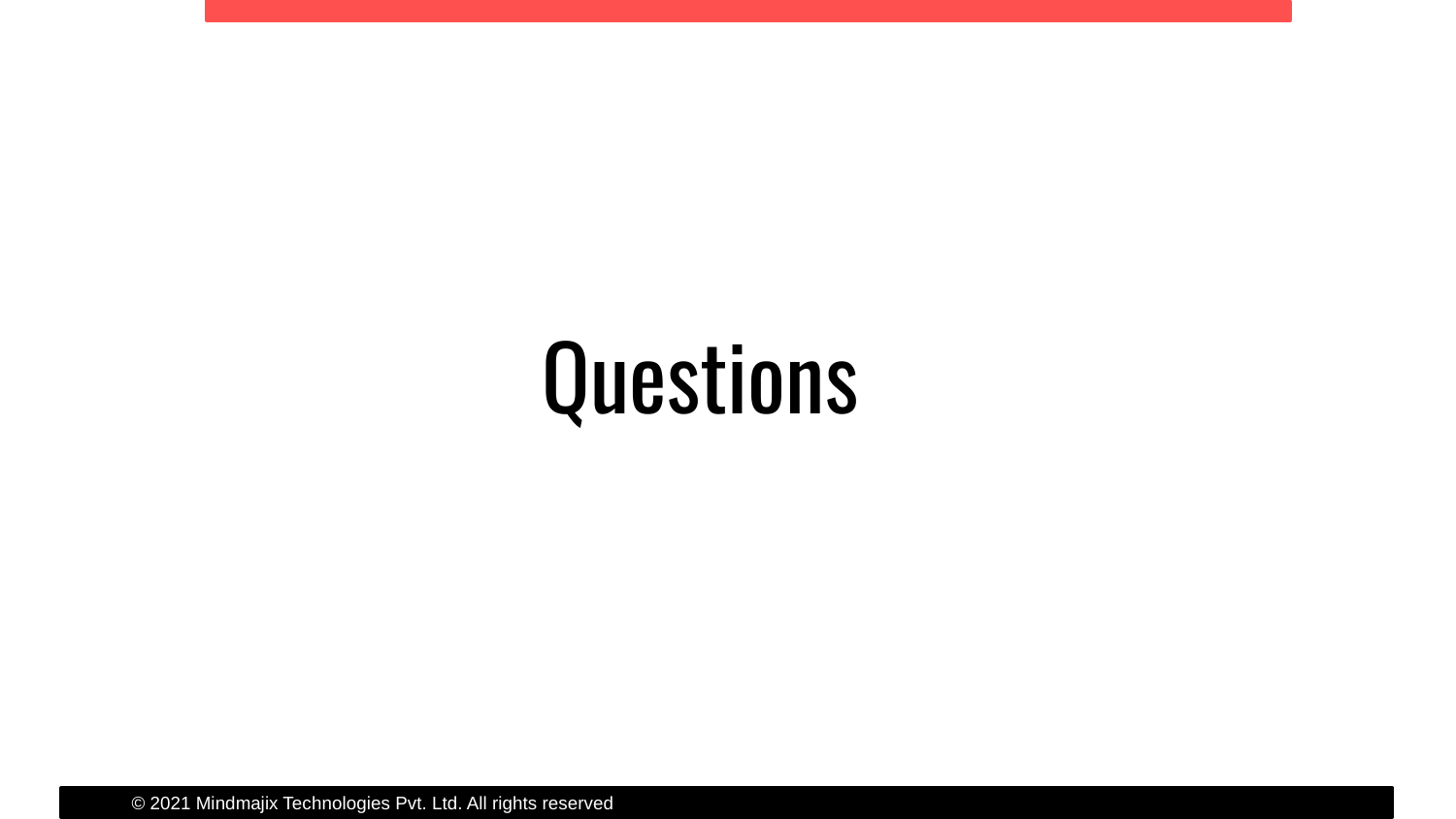

Questions
© 2021 Mindmajix Technologies Pvt. Ltd. All rights reserved